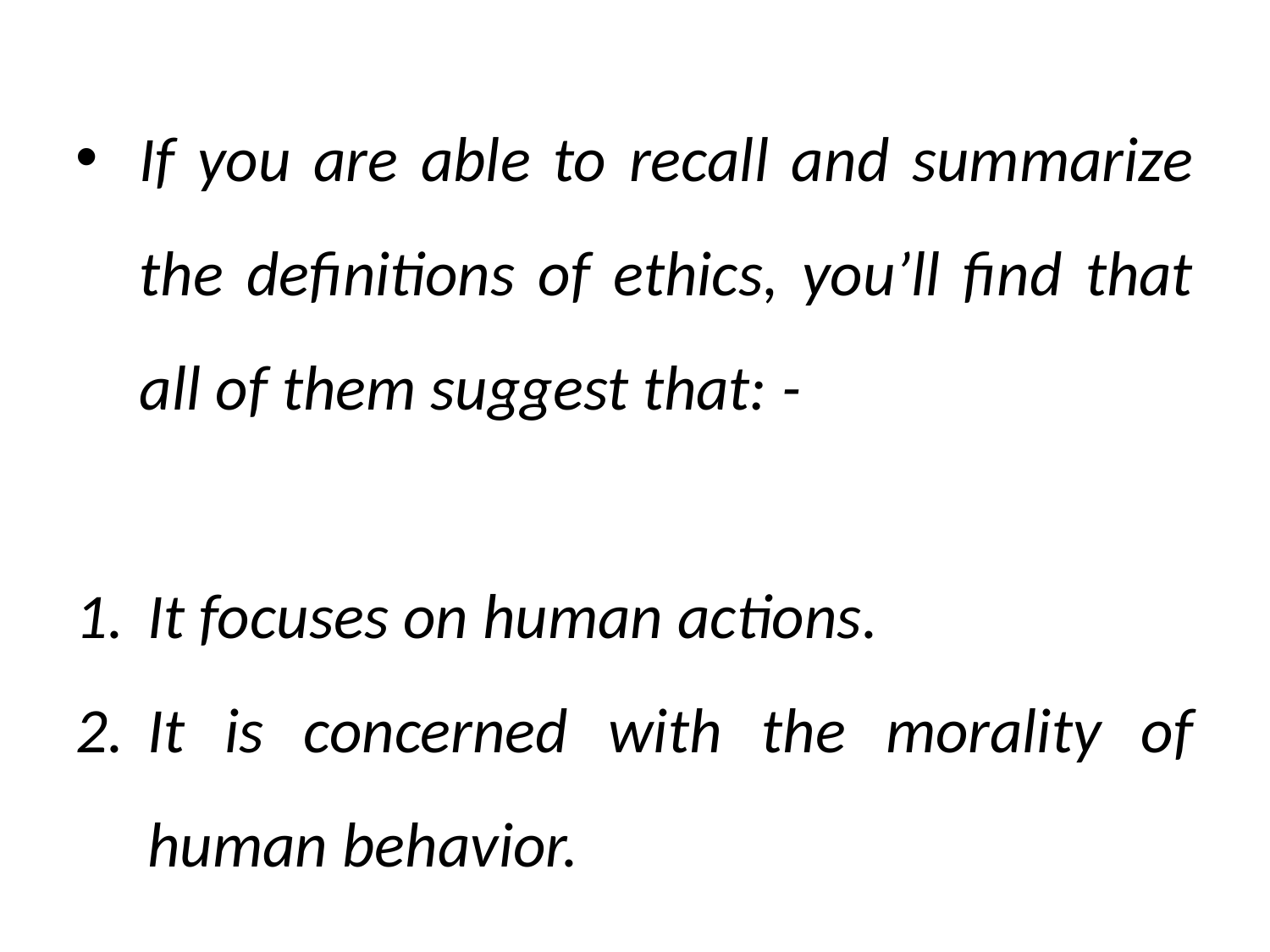

If you are able to recall and summarize the definitions of ethics, you’ll find that all of them suggest that: -

It focuses on human actions.
It is concerned with the morality of human behavior.